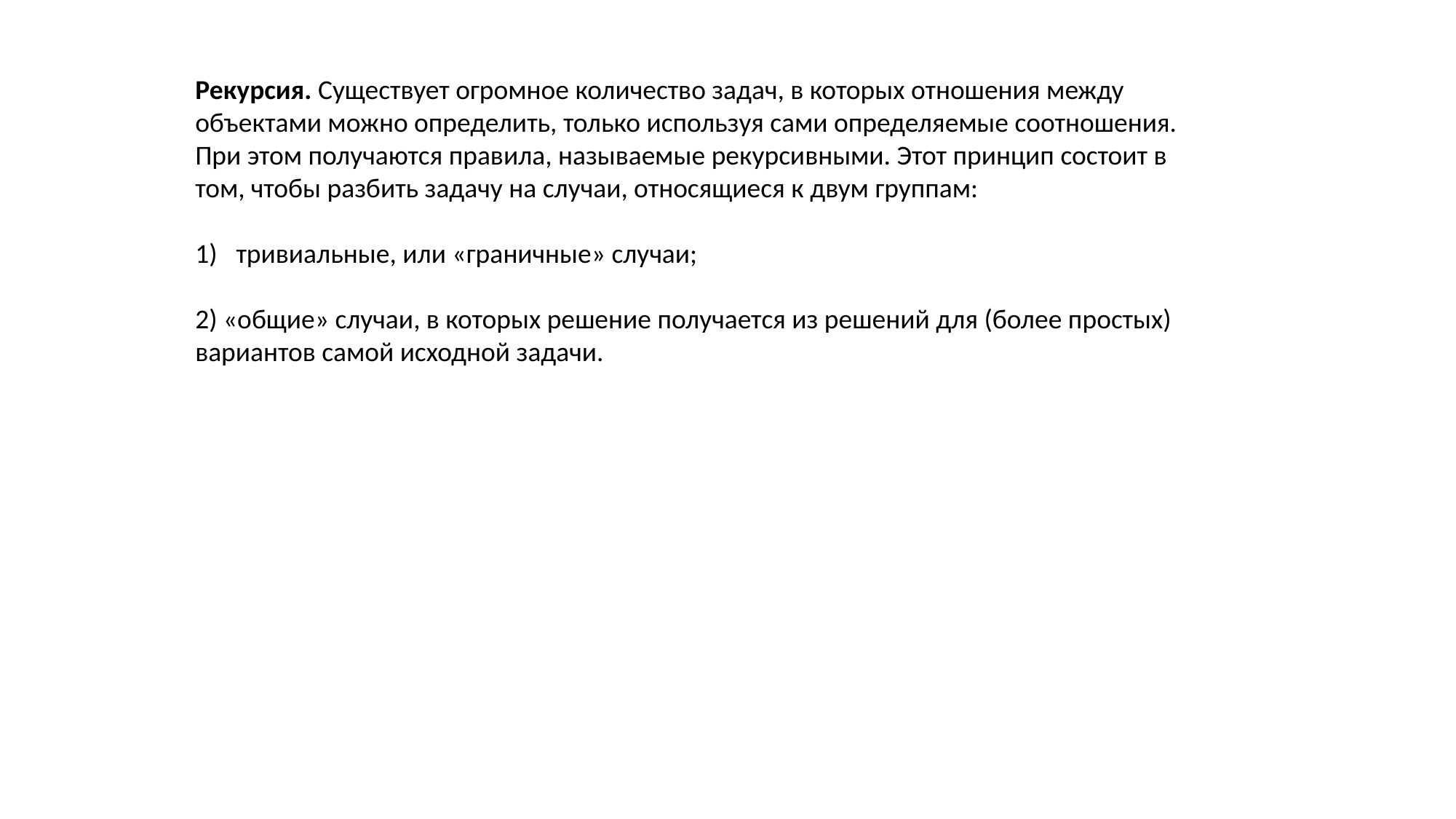

Рекурсия. Существует огромное количество задач, в которых отношения между объектами можно определить, только используя сами определяемые соотношения.
При этом получаются правила, называемые рекурсивными. Этот принцип состоит в том, чтобы разбить задачу на случаи, относящиеся к двум группам:

тривиальные, или «граничные» случаи;

2) «общие» случаи, в которых решение получается из решений для (более простых) вариантов самой исходной задачи.